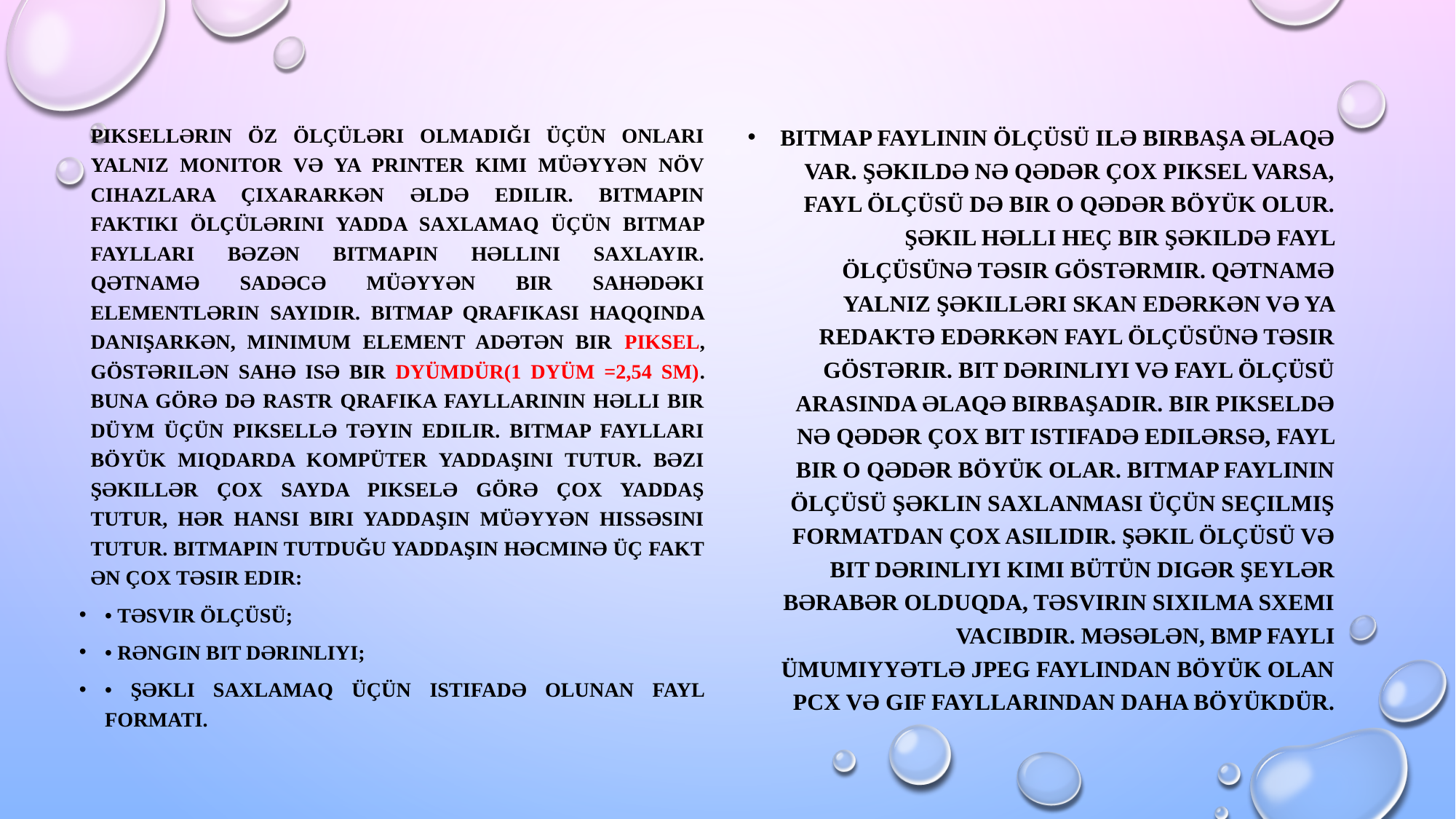

Piksellərin öz ölçüləri olmadığı üçün onları yalnız monitor və ya printer kimi müəyyən növ cihazlara çıxararkən əldə edilir. Bitmapın faktiki ölçülərini yadda saxlamaq üçün bitmap faylları bəzən bitmapın həllini saxlayır. Qətnamə sadəcə müəyyən bir sahədəki elementlərin sayıdır. Bitmap qrafikası haqqında danışarkən, minimum element adətən bir piksel, göstərilən sahə isə bir dyümdür(1 dyüm =2,54 sm). Buna görə də rastr qrafika fayllarının həlli bir düym üçün piksellə təyin edilir. Bitmap faylları böyük miqdarda kompüter yaddaşını tutur. Bəzi şəkillər çox sayda pikselə görə çox yaddaş tutur, hər hansı biri yaddaşın müəyyən hissəsini tutur. Bitmapın tutduğu yaddaşın həcminə üç fakt ən çox təsir edir:
• təsvir ölçüsü;
• rəngin bit dərinliyi;
• şəkli saxlamaq üçün istifadə olunan fayl formatı.

Bitmap faylının ölçüsü ilə birbaşa əlaqə var. Şəkildə nə qədər çox piksel varsa, fayl ölçüsü də bir o qədər böyük olur. Şəkil həlli heç bir şəkildə fayl ölçüsünə təsir göstərmir. Qətnamə yalnız şəkilləri skan edərkən və ya redaktə edərkən fayl ölçüsünə təsir göstərir. Bit dərinliyi və fayl ölçüsü arasında əlaqə birbaşadır. Bir pikseldə nə qədər çox bit istifadə edilərsə, fayl bir o qədər böyük olar. Bitmap faylının ölçüsü şəklin saxlanması üçün seçilmiş formatdan çox asılıdır. Şəkil ölçüsü və bit dərinliyi kimi bütün digər şeylər bərabər olduqda, təsvirin sıxılma sxemi vacibdir. Məsələn, BMP faylı ümumiyyətlə JPEG faylından böyük olan PCX və GIF fayllarından daha böyükdür.